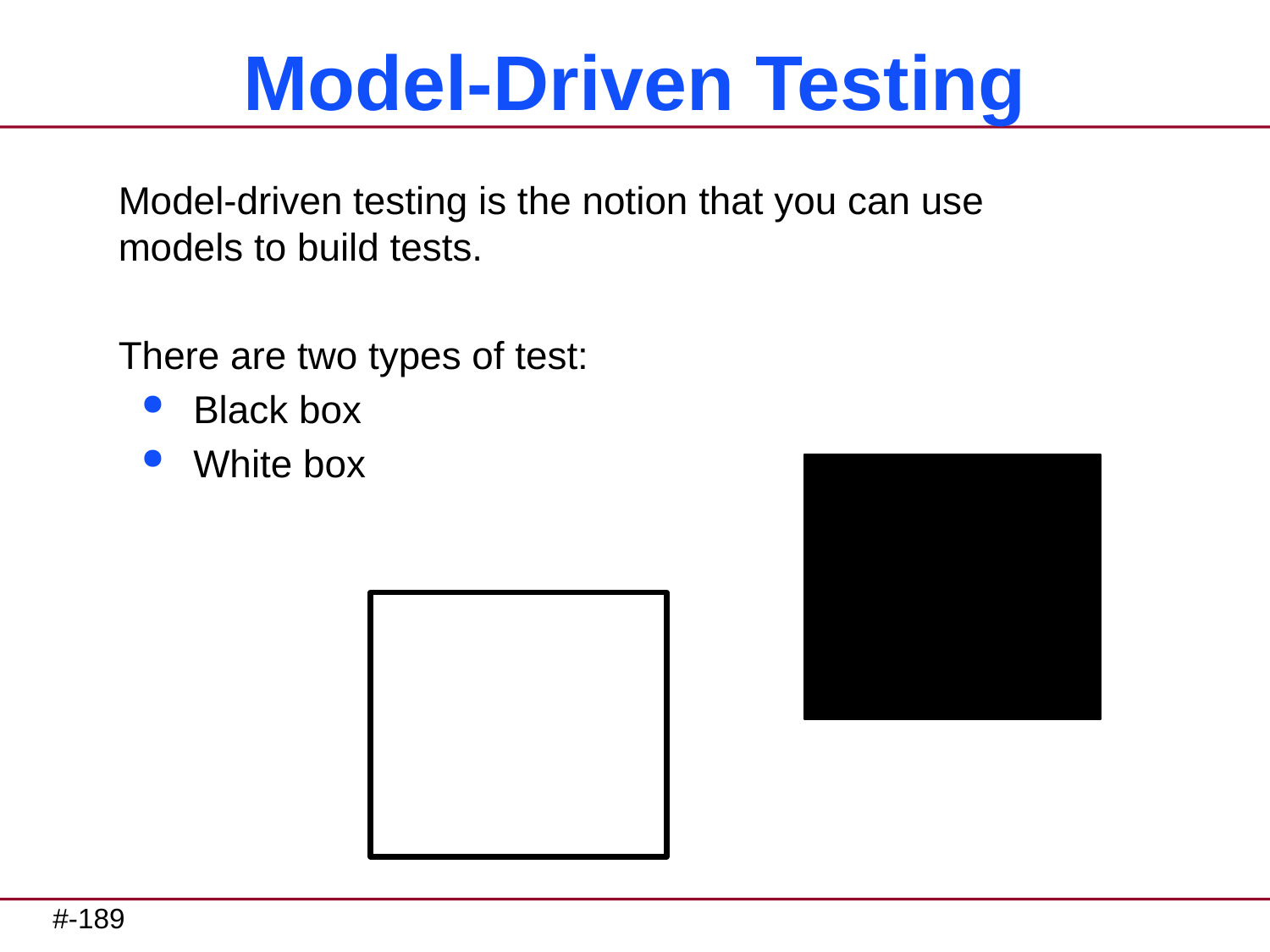

# Model-Driven Testing
Model-driven testing is the notion that you can use
models to build tests.

There are two types of test:
Black box
White box